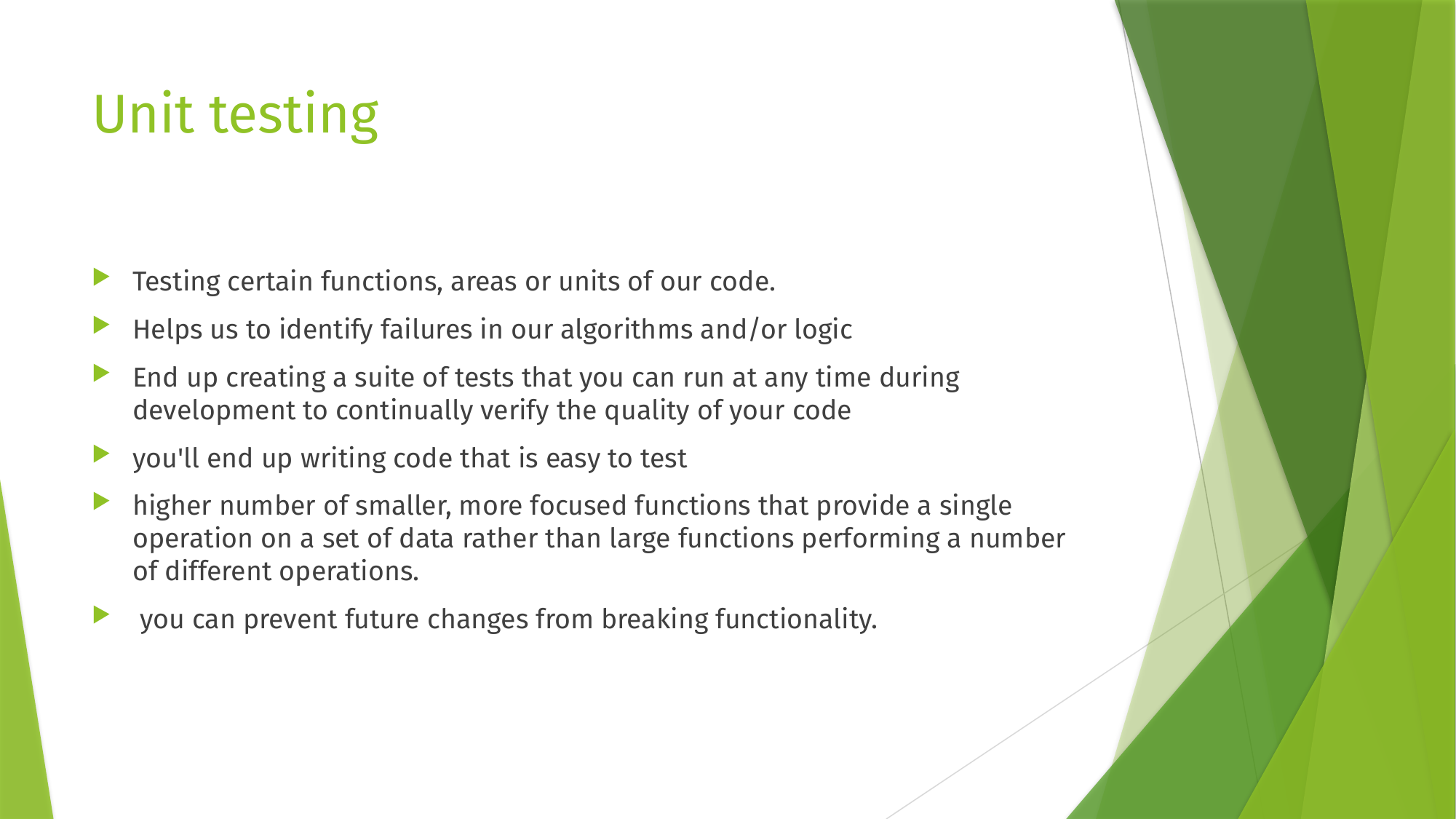

# Unit testing
Testing certain functions, areas or units of our code.
Helps us to identify failures in our algorithms and/or logic
End up creating a suite of tests that you can run at any time during development to continually verify the quality of your code
you'll end up writing code that is easy to test
higher number of smaller, more focused functions that provide a single operation on a set of data rather than large functions performing a number of different operations.
 you can prevent future changes from breaking functionality.